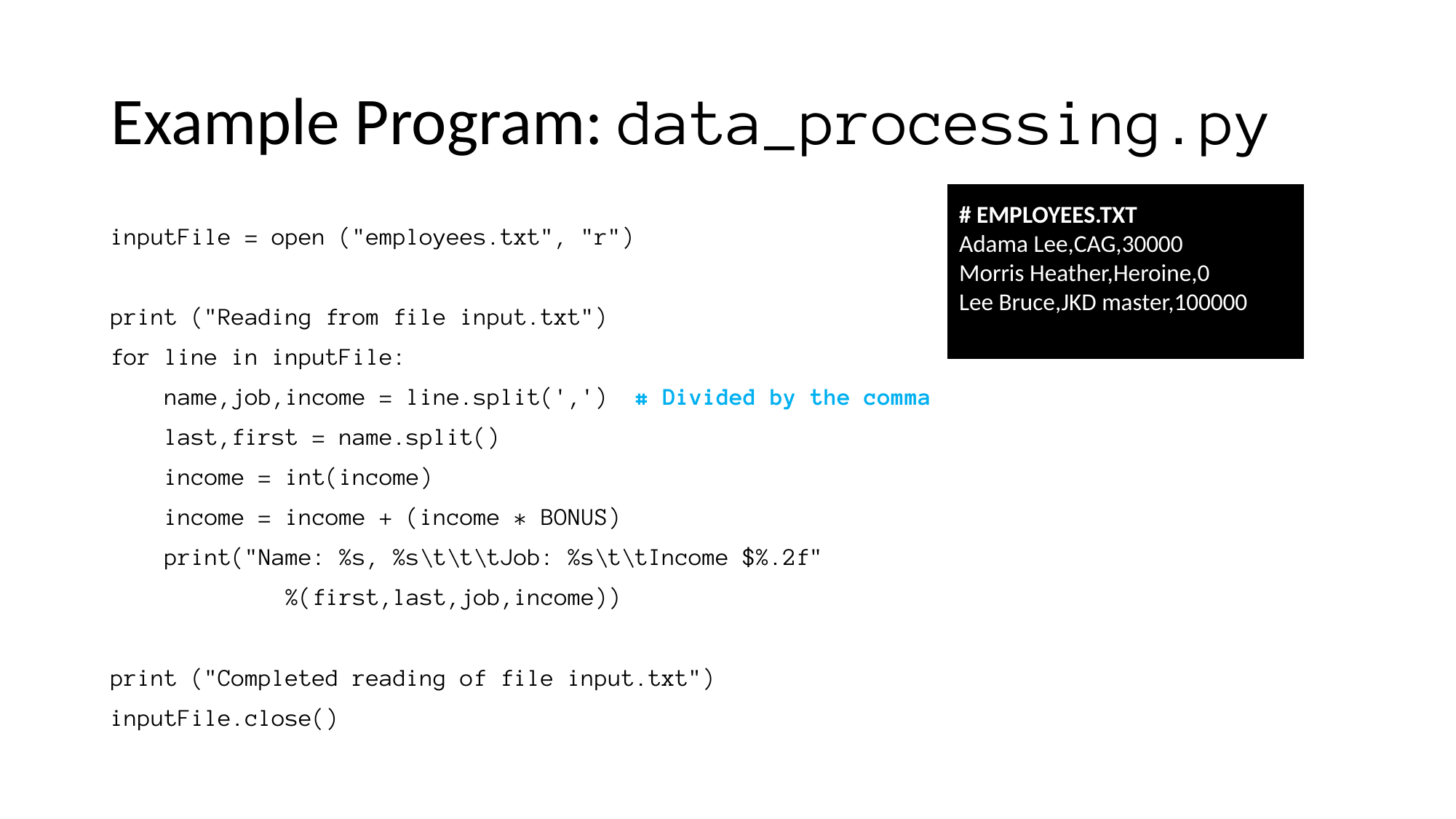

# Example Program: data_processing.py
# EMPLOYEES.TXT
Adama Lee,CAG,30000
Morris Heather,Heroine,0
Lee Bruce,JKD master,100000

inputFile = open ("employees.txt", "r")

print ("Reading from file input.txt")
for line in inputFile:
    name,job,income = line.split(',')  # Divided by the comma
    last,first = name.split()
    income = int(income)
    income = income + (income * BONUS)
    print("Name: %s, %s\t\t\tJob: %s\t\tIncome $%.2f"
             %(first,last,job,income))

print ("Completed reading of file input.txt")
inputFile.close()